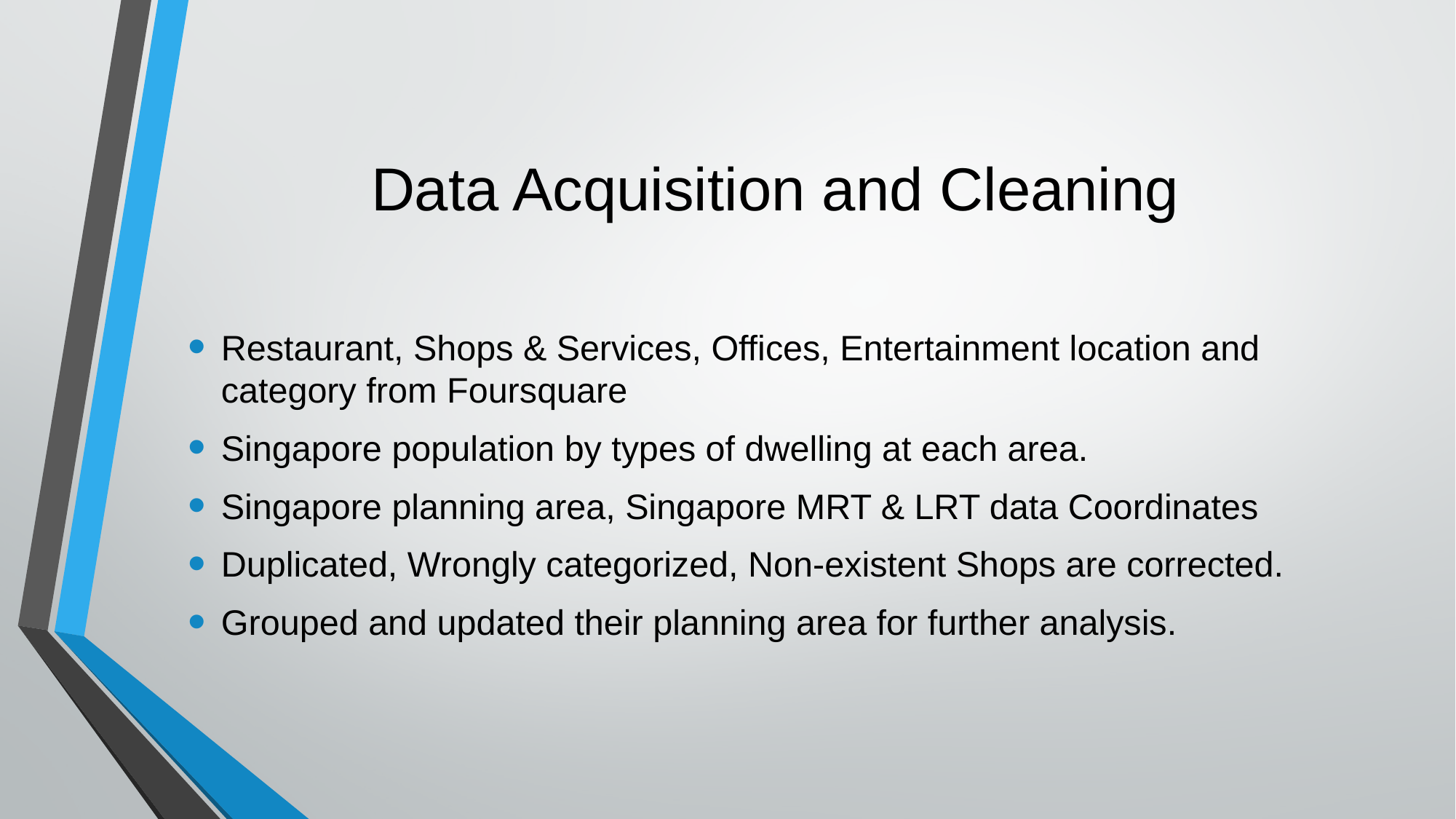

# Data Acquisition and Cleaning
Restaurant, Shops & Services, Offices, Entertainment location and category from Foursquare
Singapore population by types of dwelling at each area.
Singapore planning area, Singapore MRT & LRT data Coordinates
Duplicated, Wrongly categorized, Non-existent Shops are corrected.
Grouped and updated their planning area for further analysis.